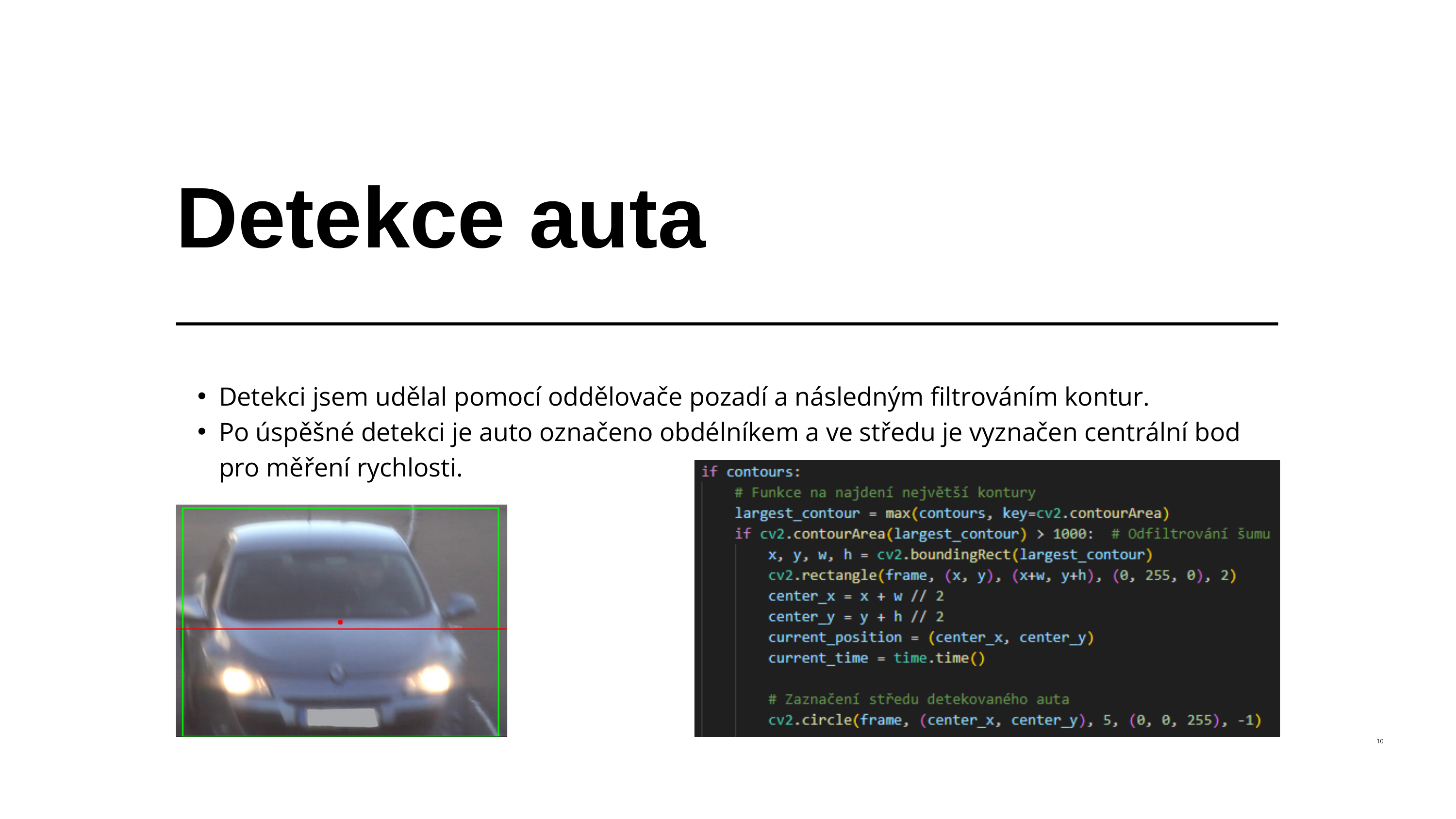

Detekce auta

Detekci jsem udělal pomocí oddělovače pozadí a následným filtrováním kontur.
Po úspěšné detekci je auto označeno obdélníkem a ve středu je vyznačen centrální bod pro měření rychlosti.

10